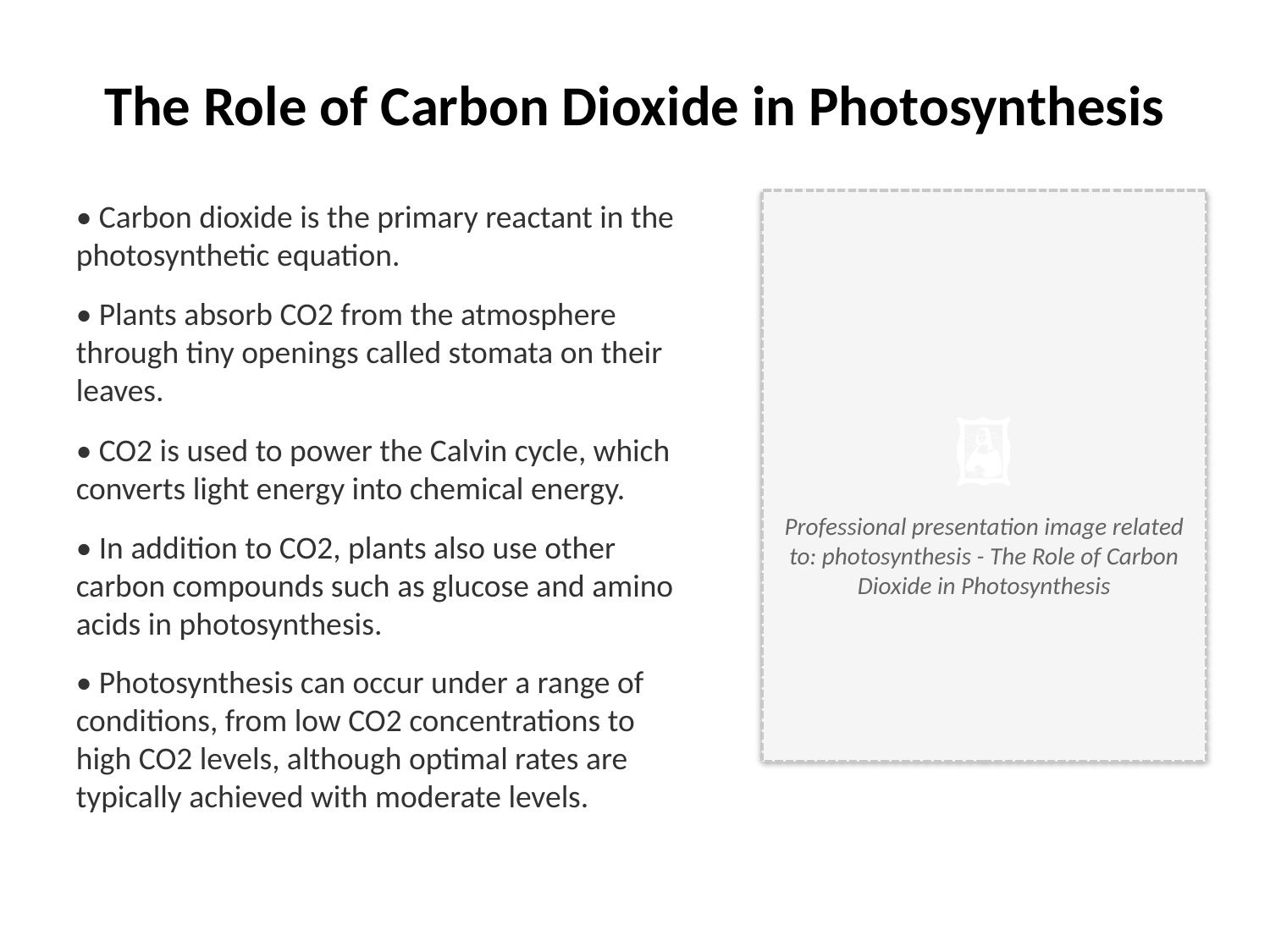

The Role of Carbon Dioxide in Photosynthesis
• Carbon dioxide is the primary reactant in the photosynthetic equation.
• Plants absorb CO2 from the atmosphere through tiny openings called stomata on their leaves.
• CO2 is used to power the Calvin cycle, which converts light energy into chemical energy.
• In addition to CO2, plants also use other carbon compounds such as glucose and amino acids in photosynthesis.
• Photosynthesis can occur under a range of conditions, from low CO2 concentrations to high CO2 levels, although optimal rates are typically achieved with moderate levels.

🖼️
Professional presentation image related to: photosynthesis - The Role of Carbon Dioxide in Photosynthesis